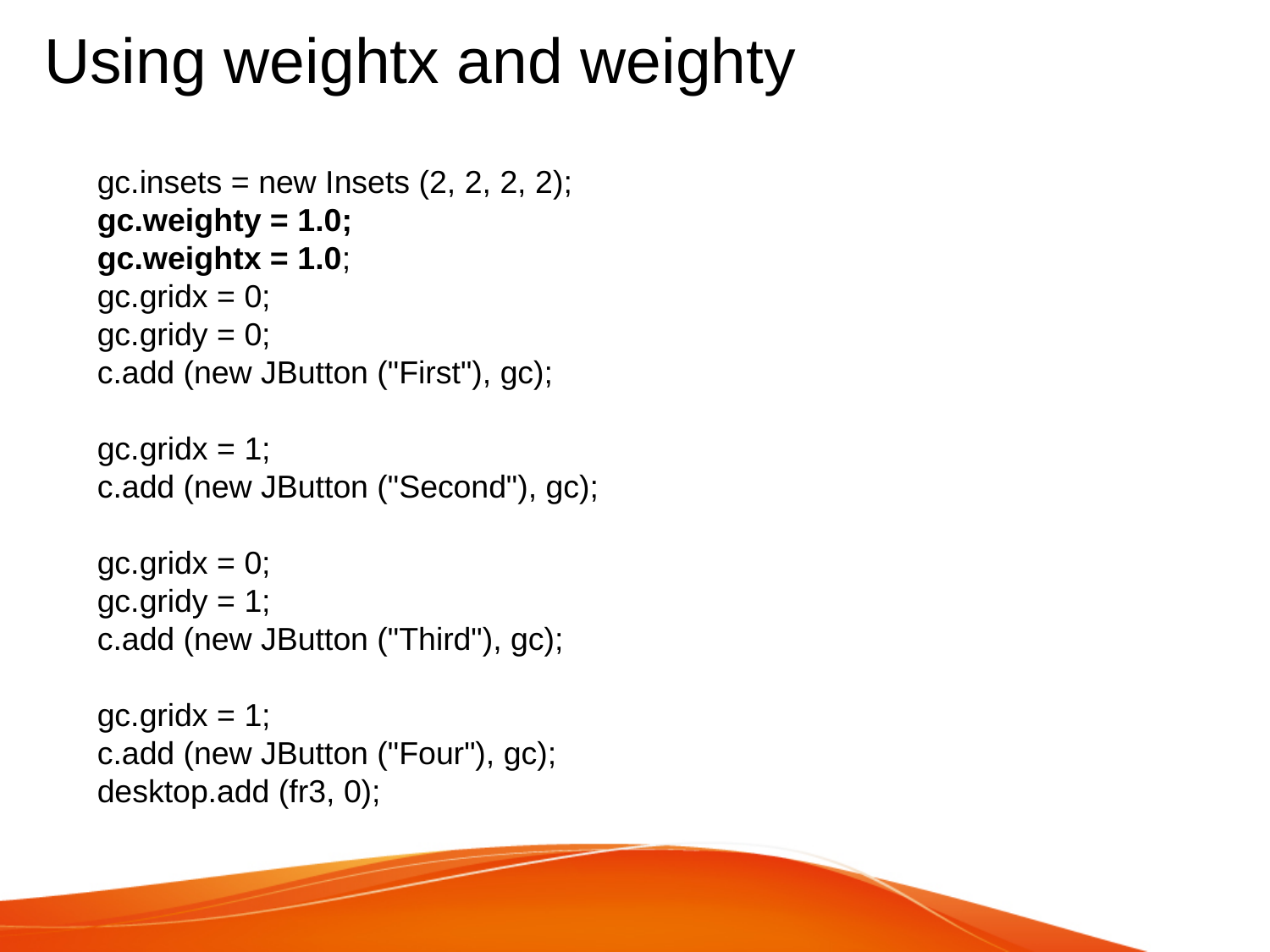

# Using weightx and weighty
gc.insets = new Insets (2, 2, 2, 2);
gc.weighty = 1.0;
gc.weightx = 1.0;
gc.gridx = 0;
gc.gridy = 0;
c.add (new JButton ("First"), gc);

gc.gridx = 1;
c.add (new JButton ("Second"), gc);

gc.gridx = 0;
gc.gridy = 1;
c.add (new JButton ("Third"), gc);

gc.gridx = 1;
c.add (new JButton ("Four"), gc);
desktop.add (fr3, 0);